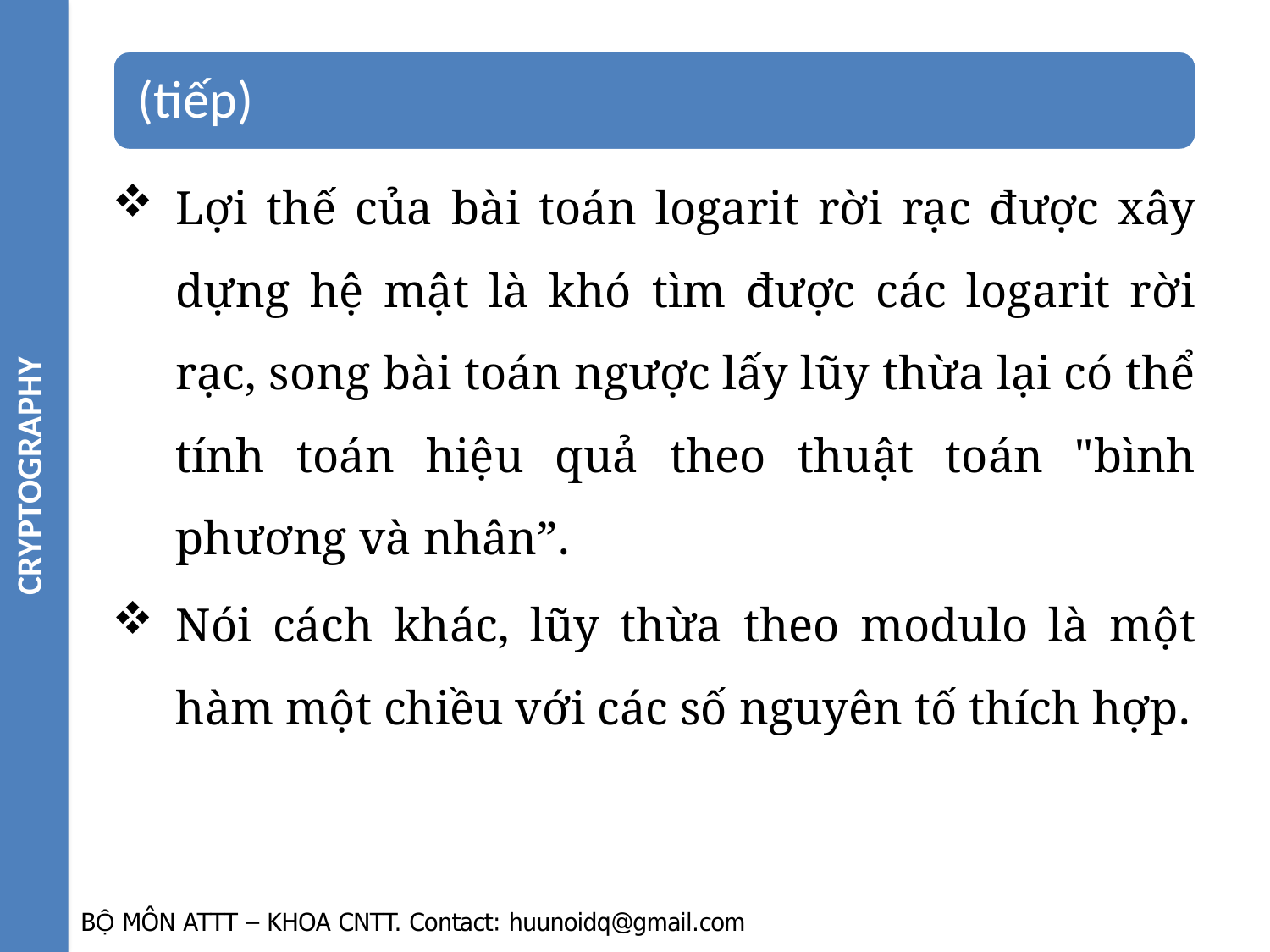

CRYPTOGRAPHY
(tiếp)
Lợi thế của bài toán logarit rời rạc được xây dựng hệ mật là khó tìm được các logarit rời rạc, song bài toán ngược lấy lũy thừa lại có thể tính toán hiệu quả theo thuật toán "bình phương và nhân”.
Nói cách khác, lũy thừa theo modulo là một hàm một chiều với các số nguyên tố thích hợp.
BỘ MÔN ATTT – KHOA CNTT. Contact: huunoidq@gmail.com